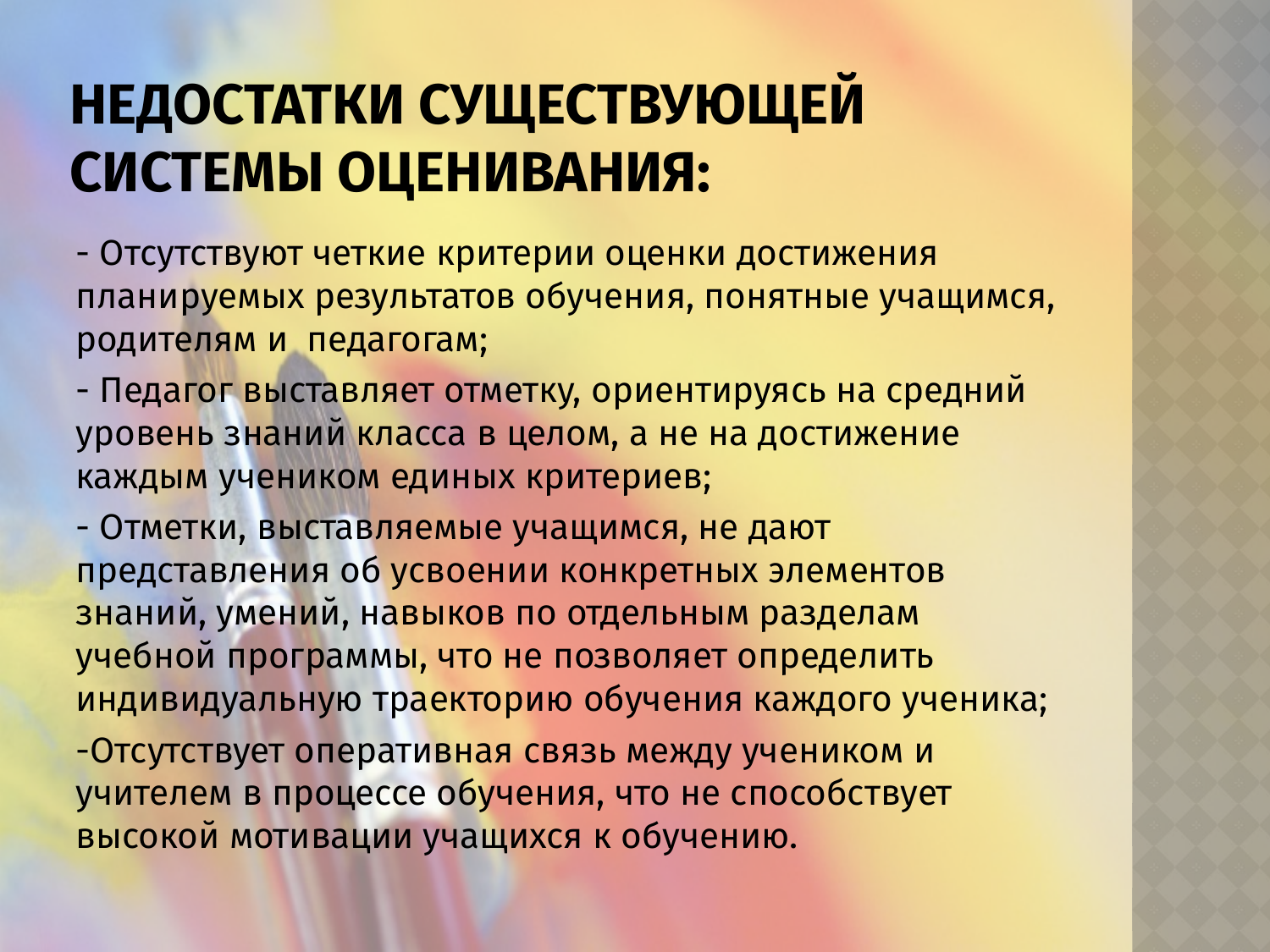

# Недостатки существующей системы оценивания:
- Отсутствуют четкие критерии оценки достижения планируемых результатов обучения, понятные учащимся, родителям и  педагогам;
- Педагог выставляет отметку, ориентируясь на средний уровень знаний класса в целом, а не на достижение каждым учеником единых критериев;
- Отметки, выставляемые учащимся, не дают представления об усвоении конкретных элементов знаний, умений, навыков по отдельным разделам учебной программы, что не позволяет определить индивидуальную траекторию обучения каждого ученика;
-Отсутствует оперативная связь между учеником и учителем в процессе обучения, что не способствует высокой мотивации учащихся к обучению.